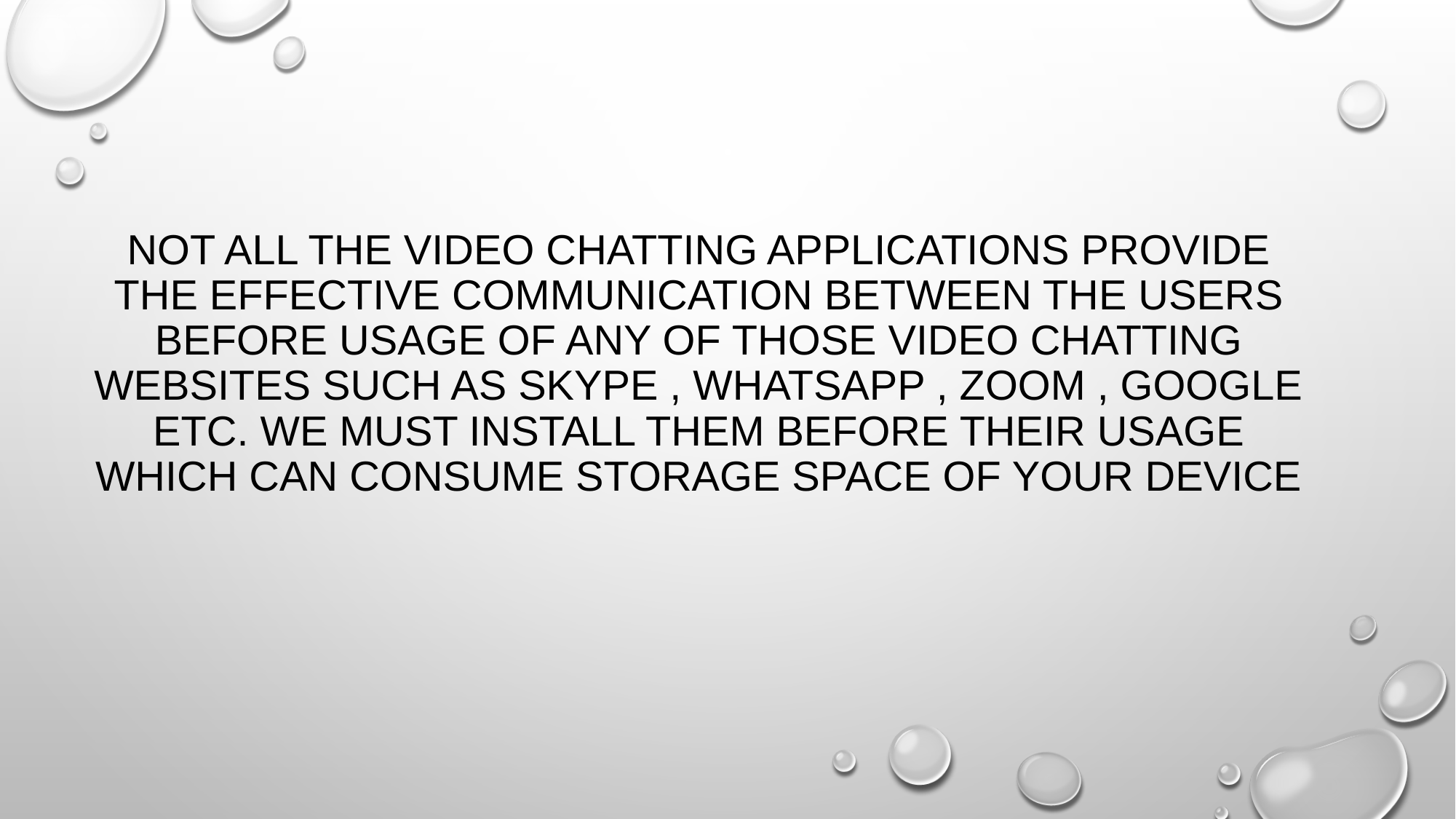

Not all the video chatting applications provide the effective communication between the users before usage of any of those video chatting websites such as skype , whatsapp , zoom , google etc. we must install them before their usage which can consume storage space of your device